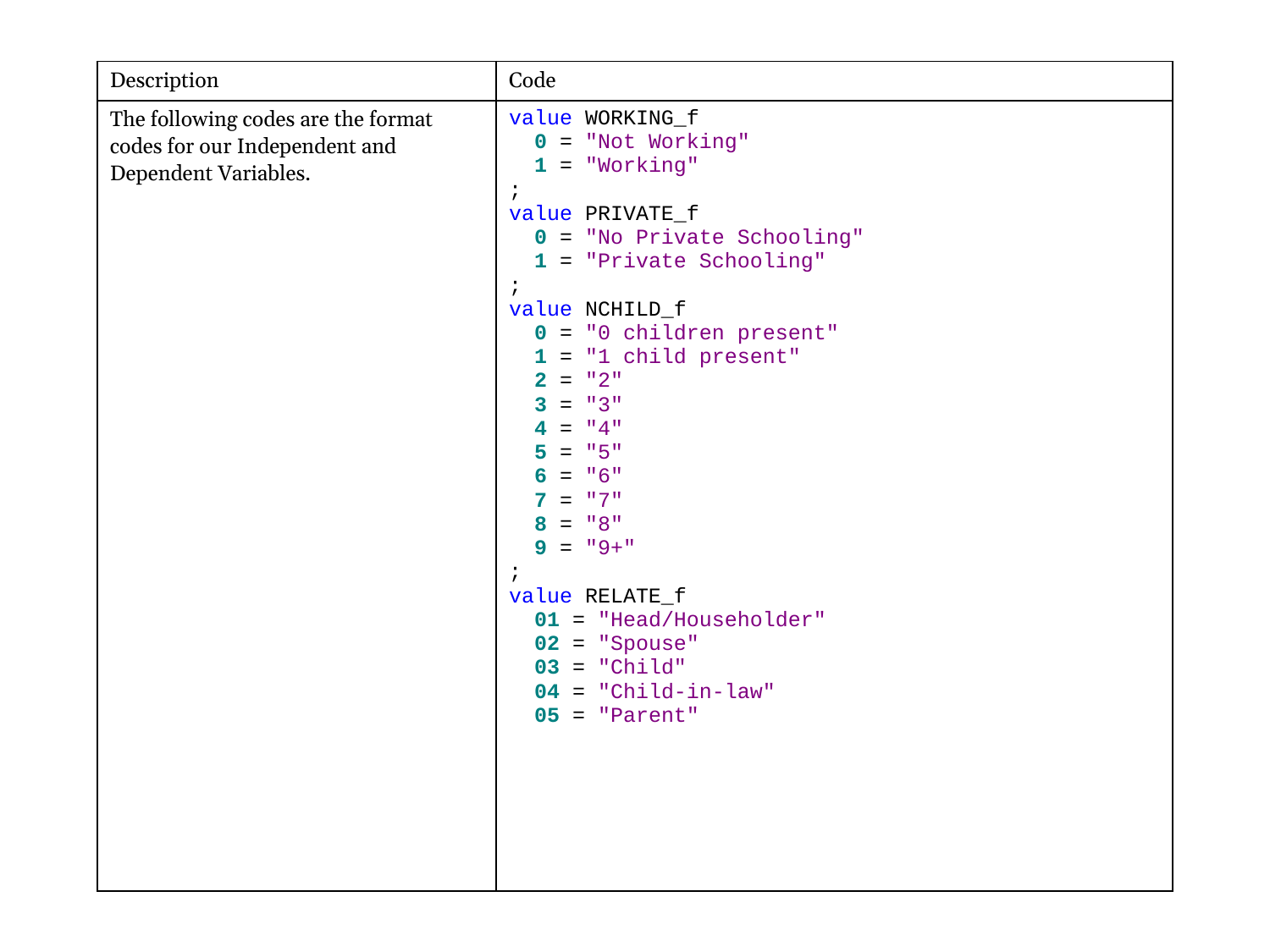

| Description | Code |
| --- | --- |
| The following codes are the format codes for our Independent and Dependent Variables. | value WORKING\_f 0 = "Not Working" 1 = "Working" ; value PRIVATE\_f 0 = "No Private Schooling" 1 = "Private Schooling" ; value NCHILD\_f 0 = "0 children present" 1 = "1 child present" 2 = "2" 3 = "3" 4 = "4" 5 = "5" 6 = "6" 7 = "7" 8 = "8" 9 = "9+" ; value RELATE\_f 01 = "Head/Householder" 02 = "Spouse" 03 = "Child" 04 = "Child-in-law" 05 = "Parent" |